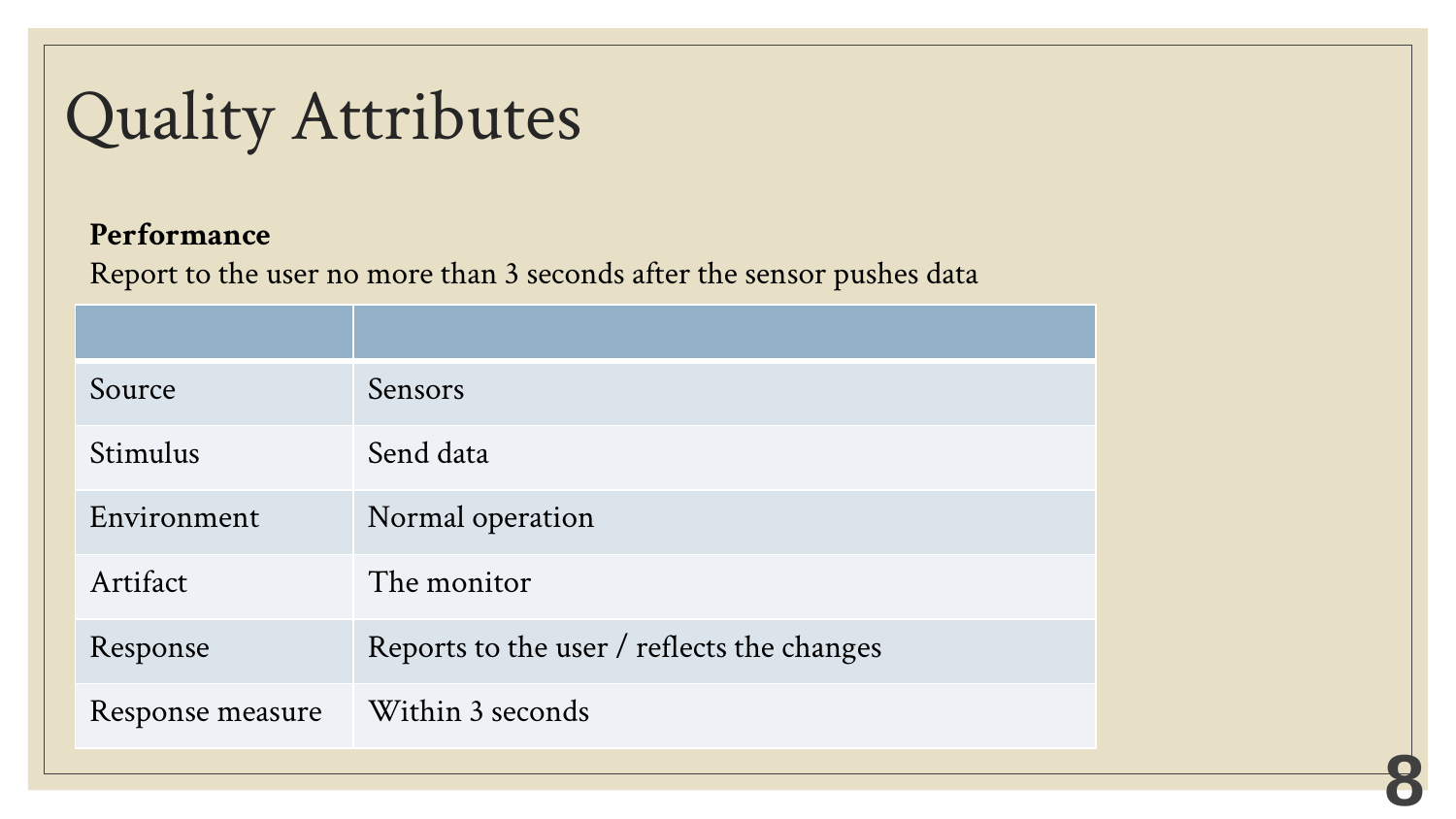

# Quality Attributes
Performance
Report to the user no more than 3 seconds after the sensor pushes data
|  |  |
| --- | --- |
| Source | Sensors |
| Stimulus | Send data |
| Environment | Normal operation |
| Artifact | The monitor |
| Response | Reports to the user / reflects the changes |
| Response measure | Within 3 seconds |
8